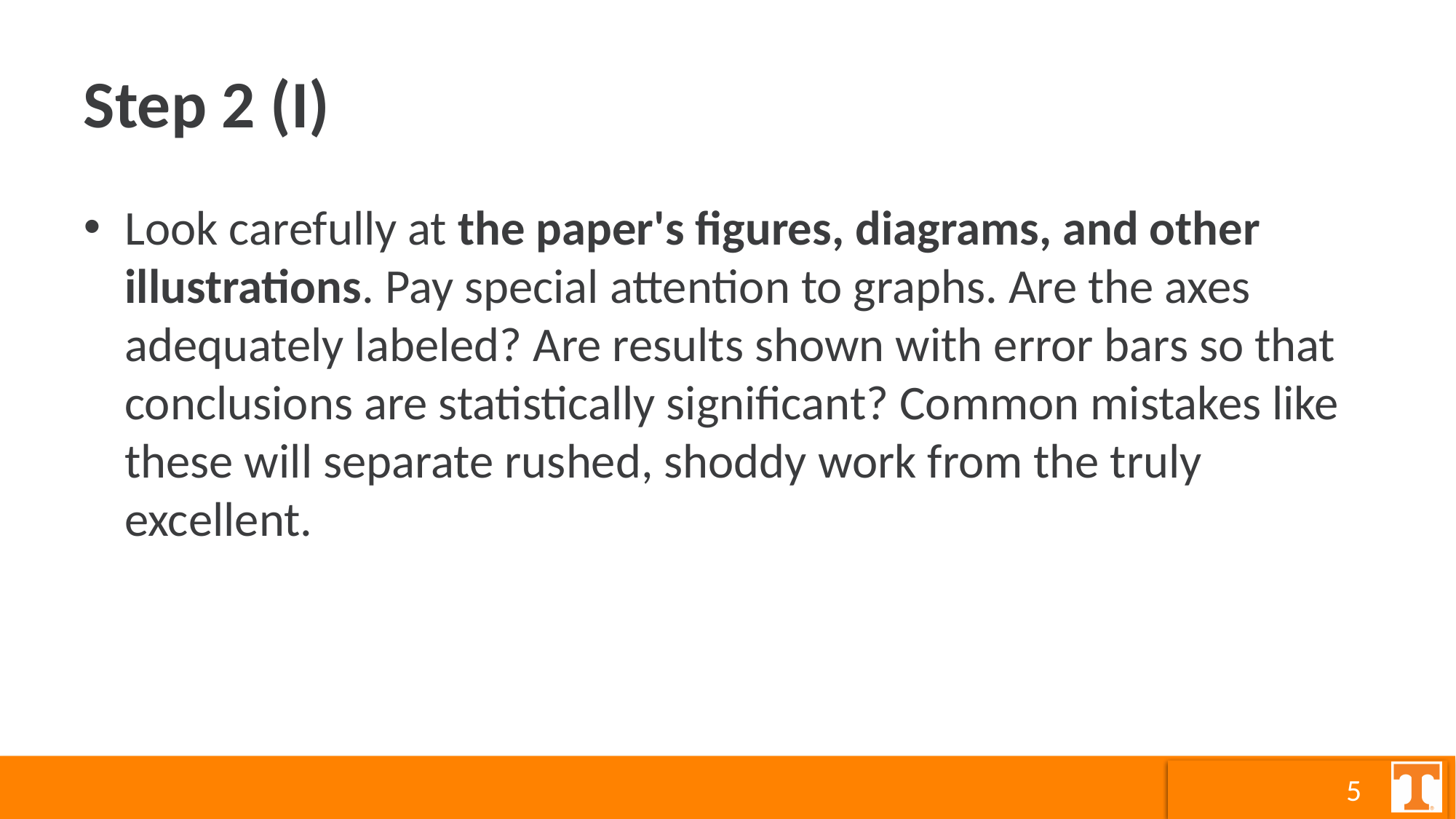

# Step 2 (I)
Look carefully at the paper's figures, diagrams, and other illustrations. Pay special attention to graphs. Are the axes adequately labeled? Are results shown with error bars so that conclusions are statistically significant? Common mistakes like these will separate rushed, shoddy work from the truly excellent.

5